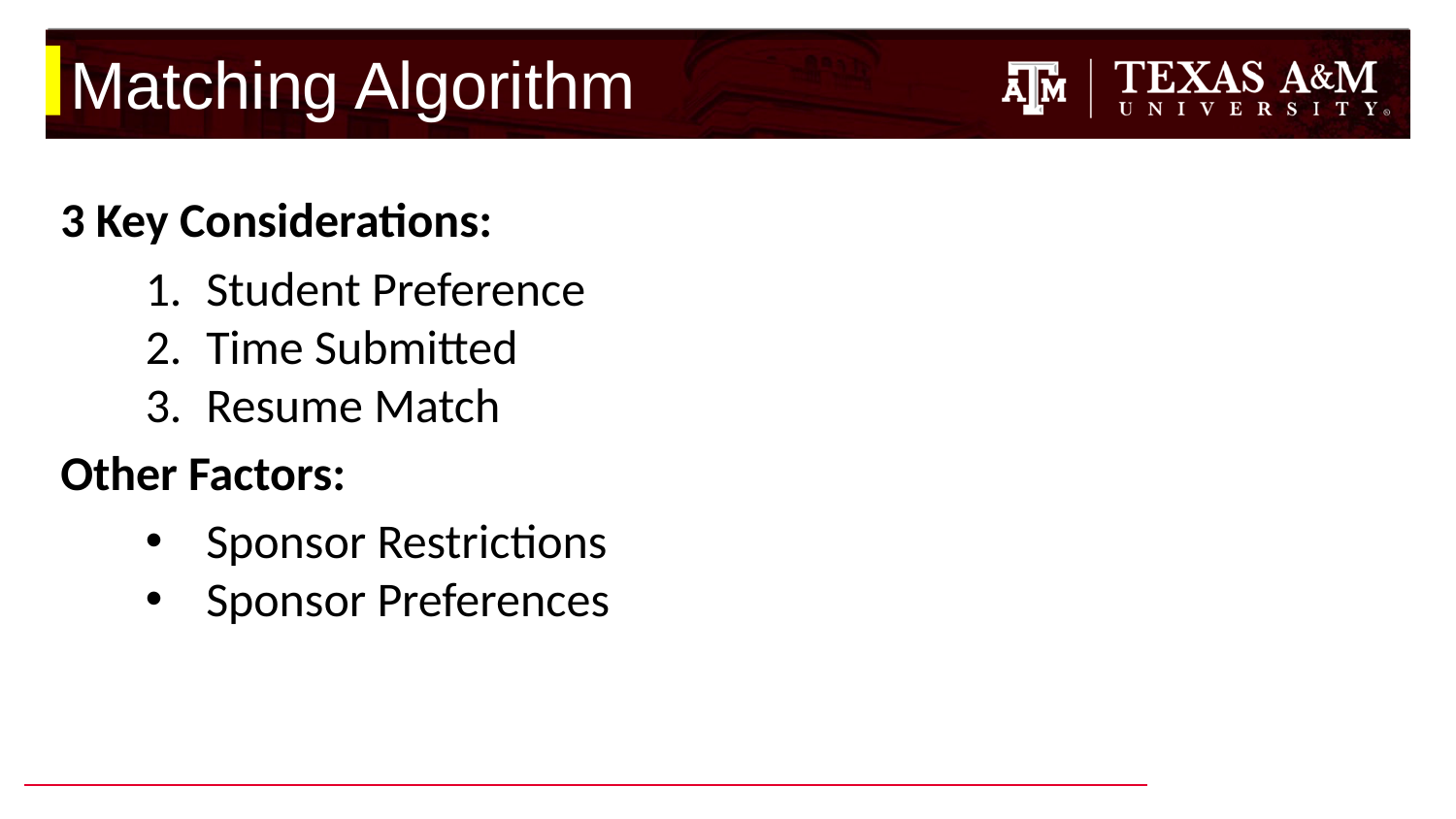

# Matching Algorithm
3 Key Considerations:
Student Preference
Time Submitted
Resume Match
Other Factors:
Sponsor Restrictions
Sponsor Preferences